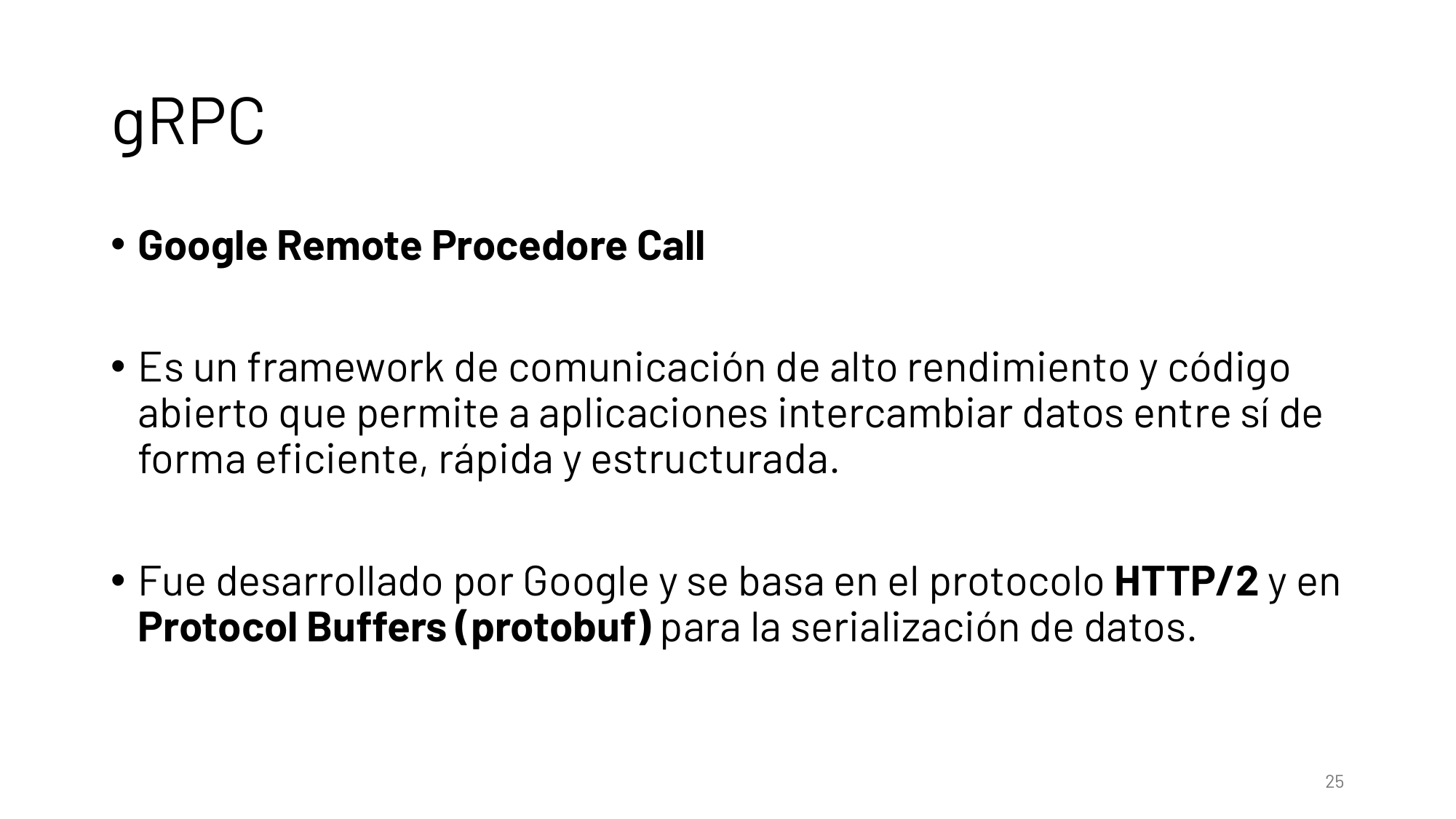

# gRPC
Google Remote Procedore Call

Es un framework de comunicación de alto rendimiento y código abierto que permite a aplicaciones intercambiar datos entre sí de forma eficiente, rápida y estructurada.

Fue desarrollado por Google y se basa en el protocolo HTTP/2 y en Protocol Buffers (protobuf) para la serialización de datos.
25